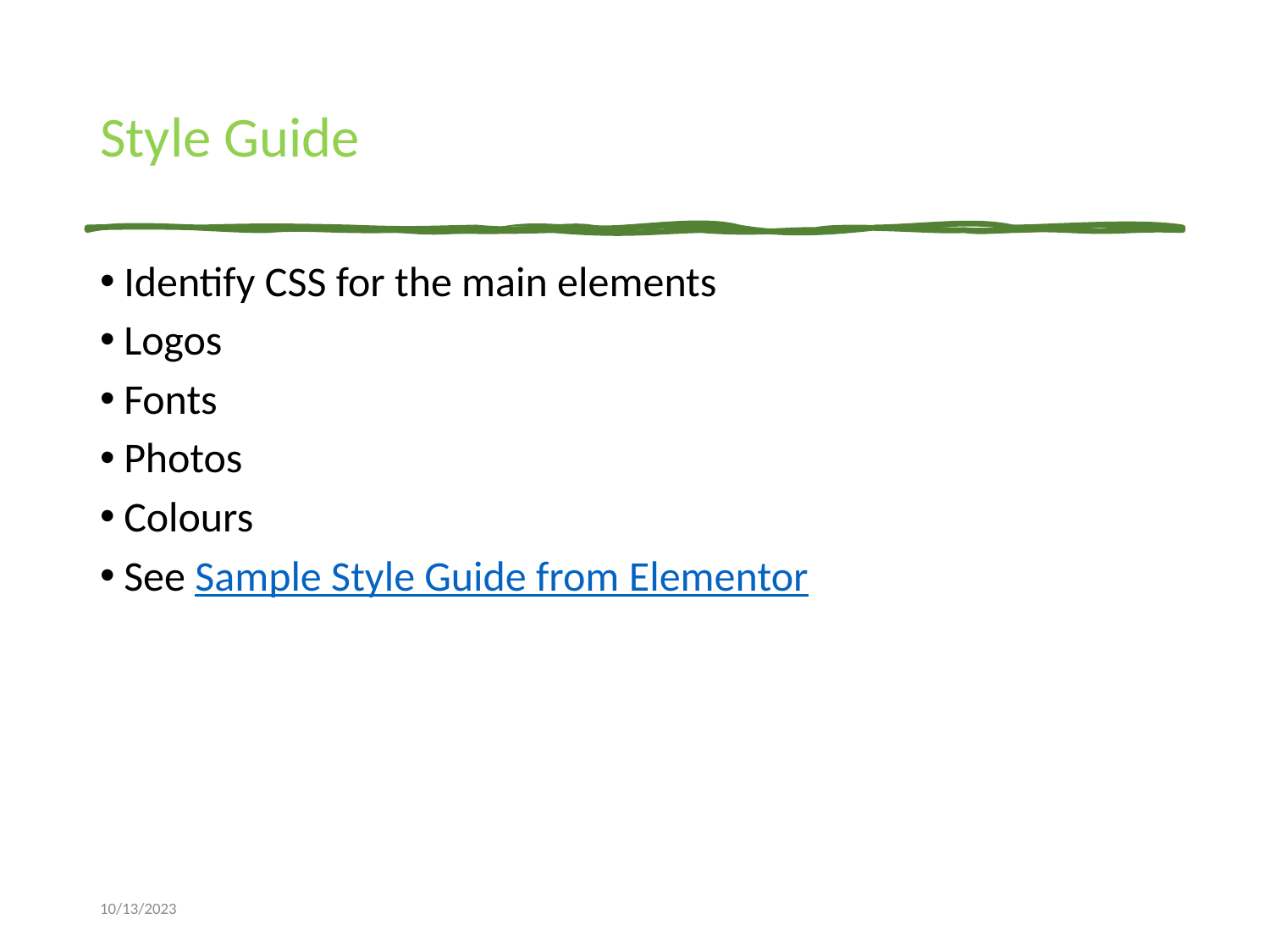

# Style Guide
Identify CSS for the main elements
Logos
Fonts
Photos
Colours
See Sample Style Guide from Elementor

10/13/2023